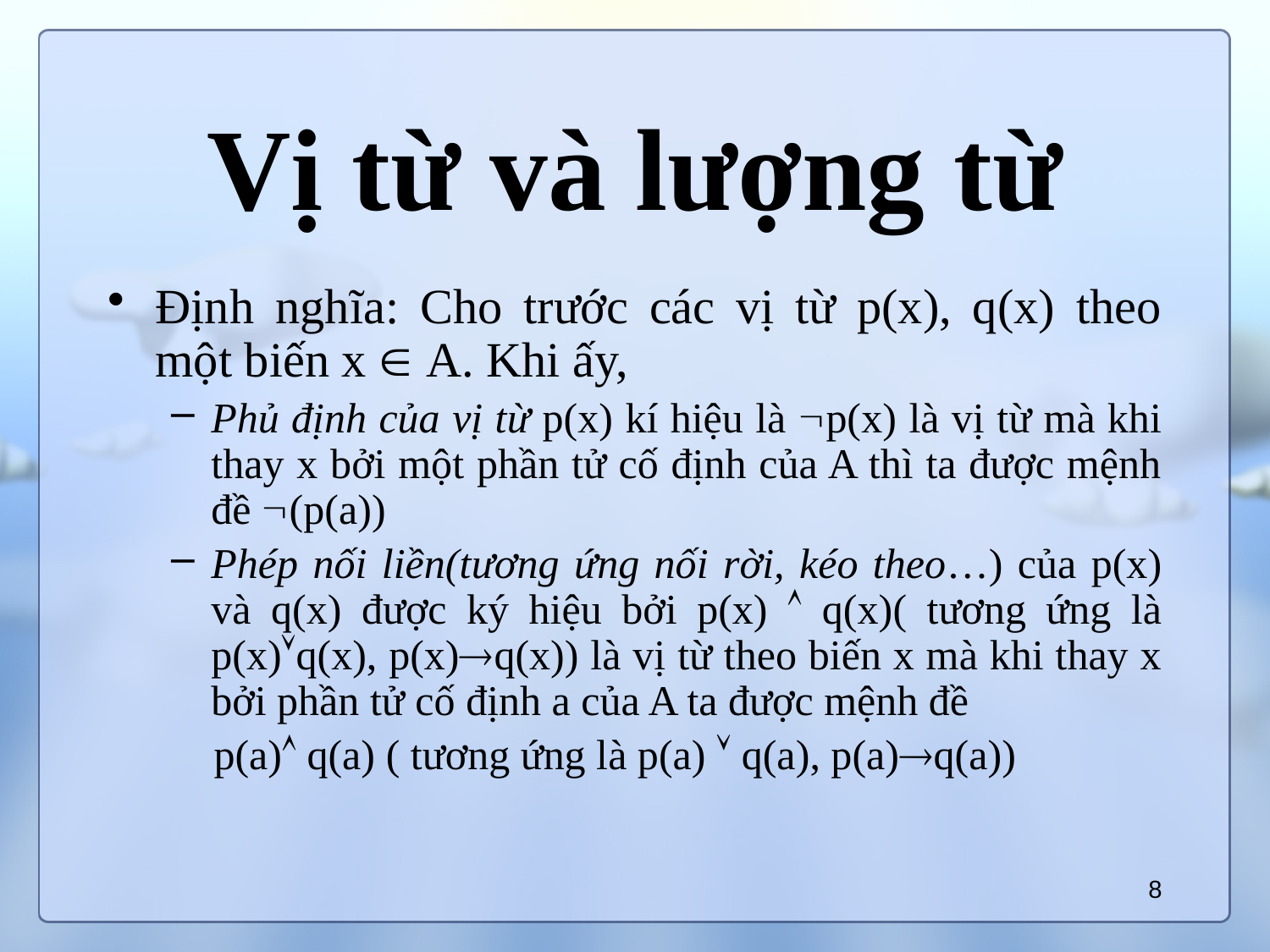

# Vị từ và lượng từ
Định nghĩa: Cho trước các vị từ p(x), q(x) theo một biến x ∈ A. Khi ấy,
Phủ định của vị từ p(x) kí hiệu là ¬p(x) là vị từ mà khi thay x bởi một phần tử cố định của A thì ta được mệnh đề ¬(p(a))
Phép nối liền(tương ứng nối rời, kéo theo…) của p(x) và q(x) được ký hiệu bởi p(x) ∧ q(x)( tương ứng là p(x)∨q(x), p(x)→q(x)) là vị từ theo biến x mà khi thay x bởi phần tử cố định a của A ta được mệnh đề
    p(a)∧ q(a) ( tương ứng là p(a) ∨ q(a), p(a)→q(a))

8